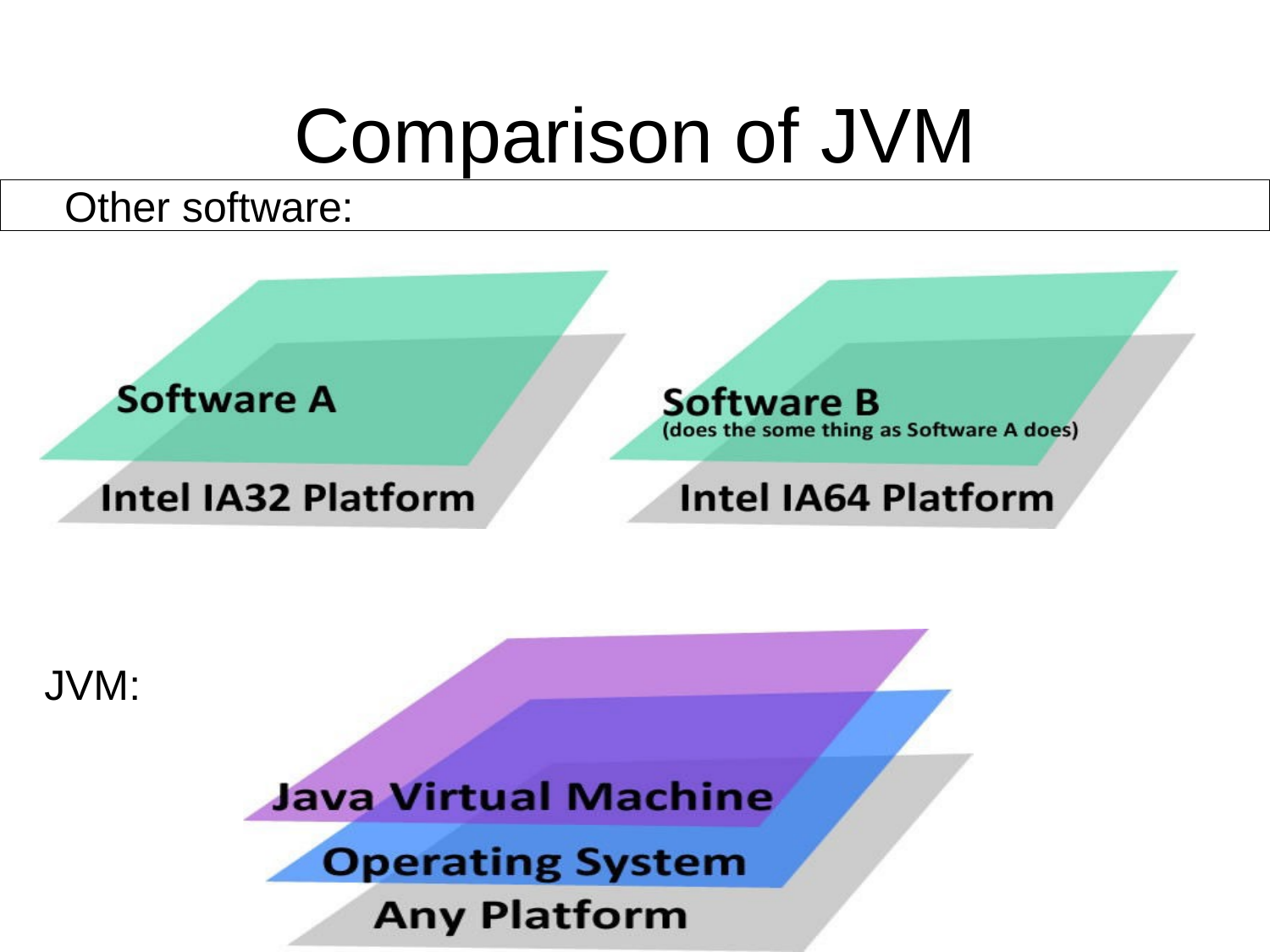

# Comparison of JVM
Other software:

JVM: